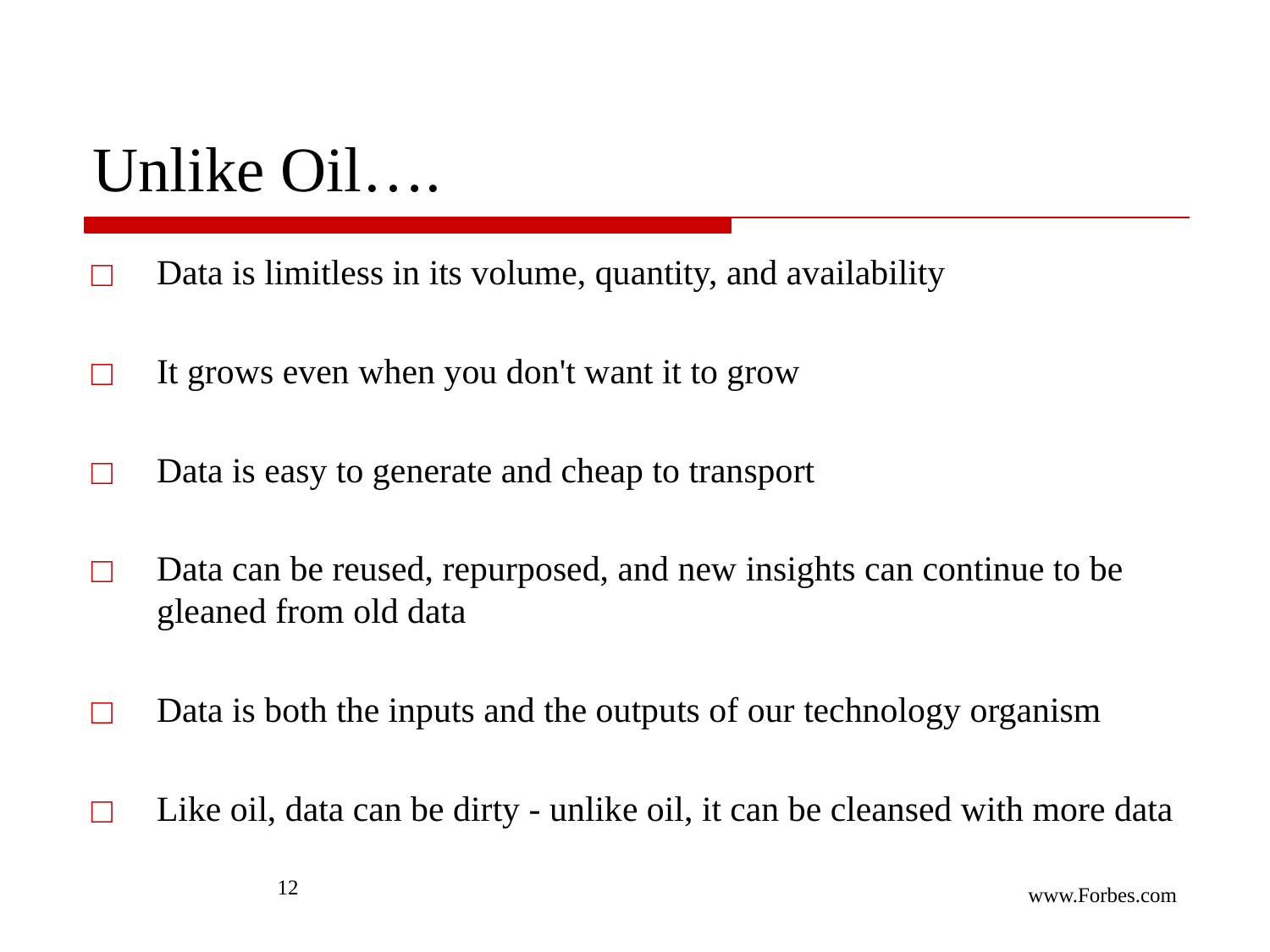

# Unlike Oil….
Data is limitless in its volume, quantity, and availability

It grows even when you don't want it to grow

Data is easy to generate and cheap to transport

Data can be reused, repurposed, and new insights can continue to be gleaned from old data

Data is both the inputs and the outputs of our technology organism

Like oil, data can be dirty - unlike oil, it can be cleansed with more data

www.Forbes.com
12